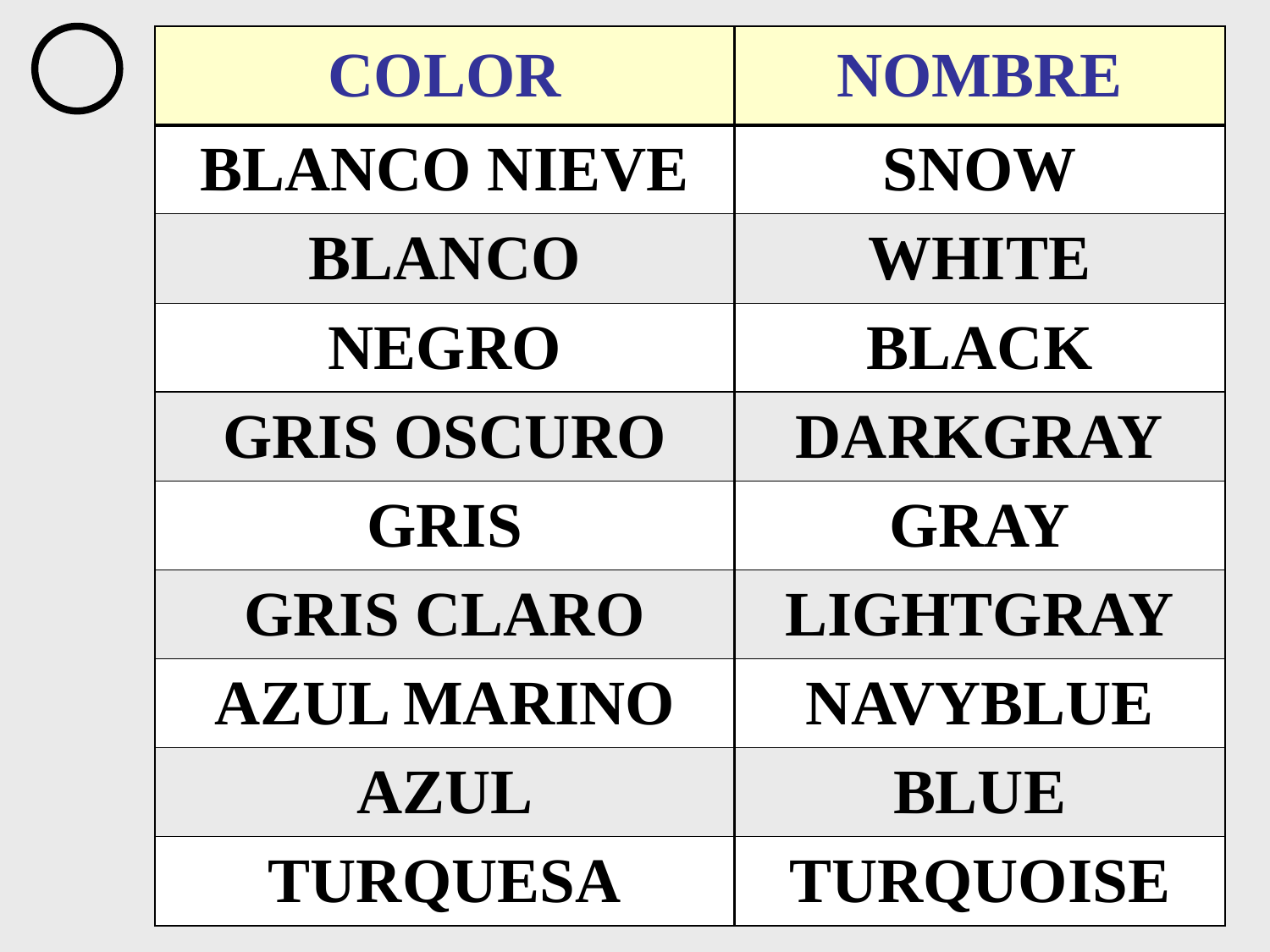

| COLOR | NOMBRE |
| --- | --- |
| BLANCO NIEVE | SNOW |
| BLANCO | WHITE |
| NEGRO | BLACK |
| GRIS OSCURO | DARKGRAY |
| GRIS | GRAY |
| GRIS CLARO | LIGHTGRAY |
| AZUL MARINO | NAVYBLUE |
| AZUL | BLUE |
| TURQUESA | TURQUOISE |